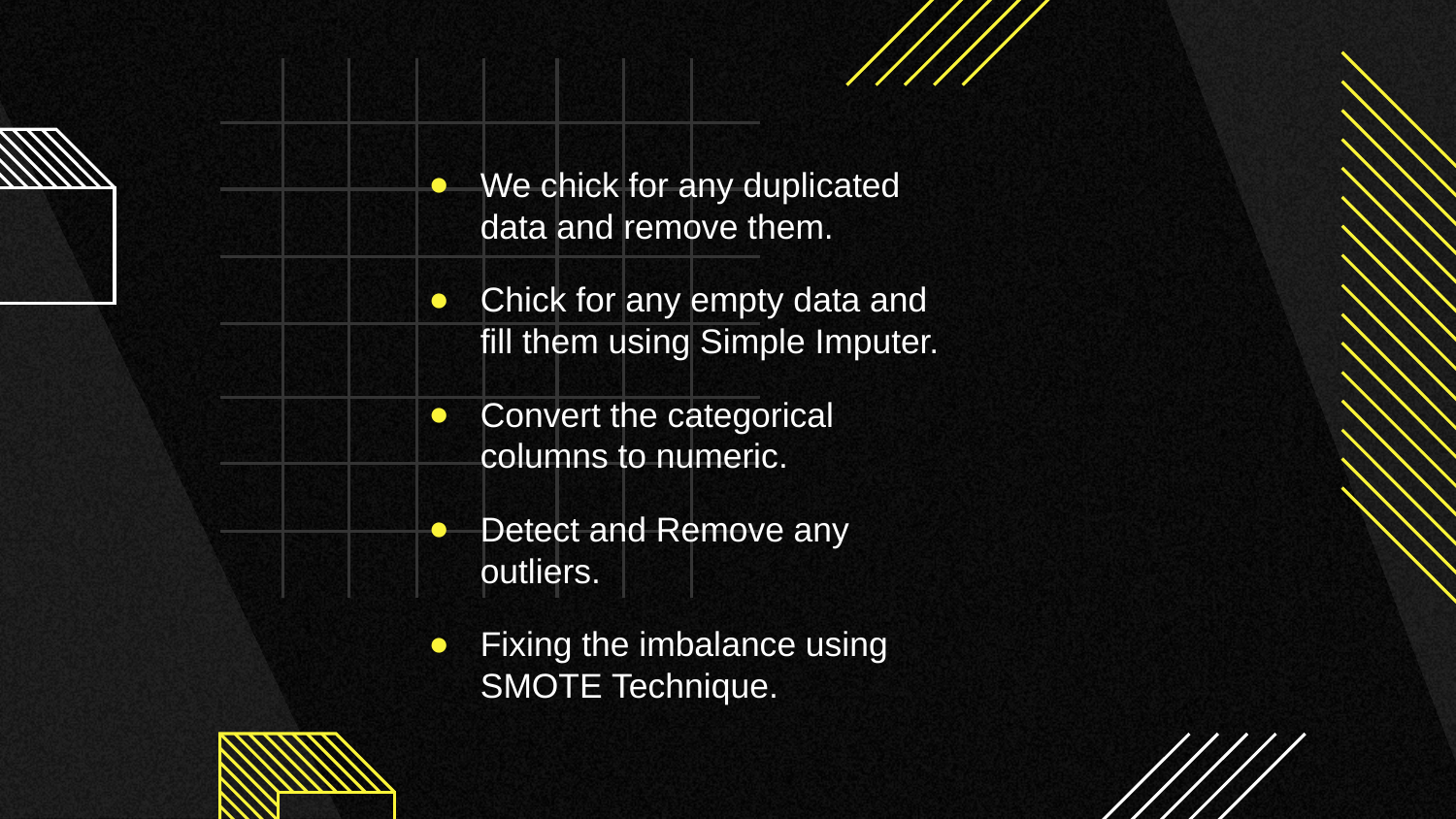

We chick for any duplicated data and remove them.
Chick for any empty data and fill them using Simple Imputer.
Convert the categorical columns to numeric.
Detect and Remove any outliers.
Fixing the imbalance using SMOTE Technique.
#